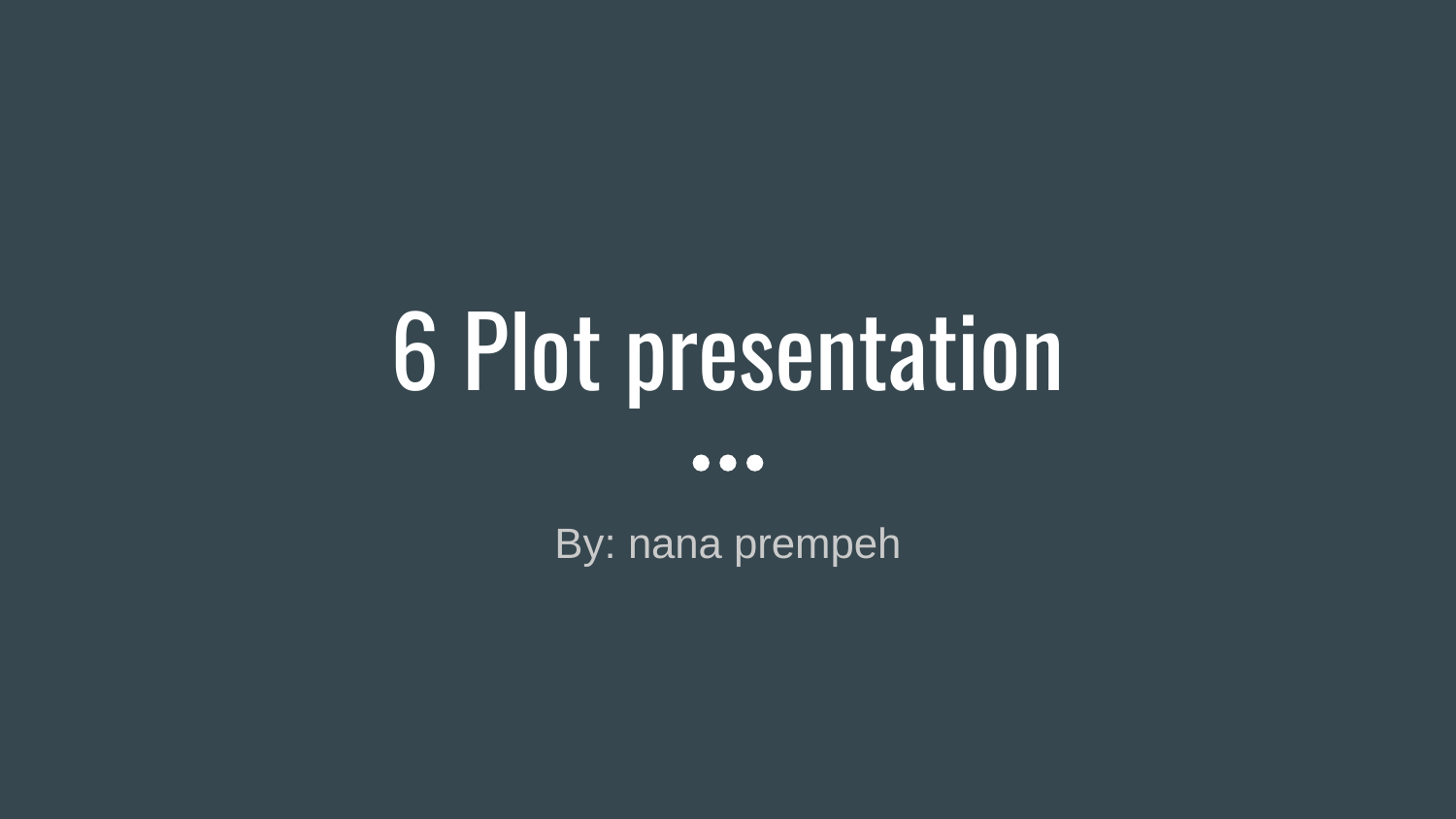

# 6 Plot presentation
By: nana prempeh